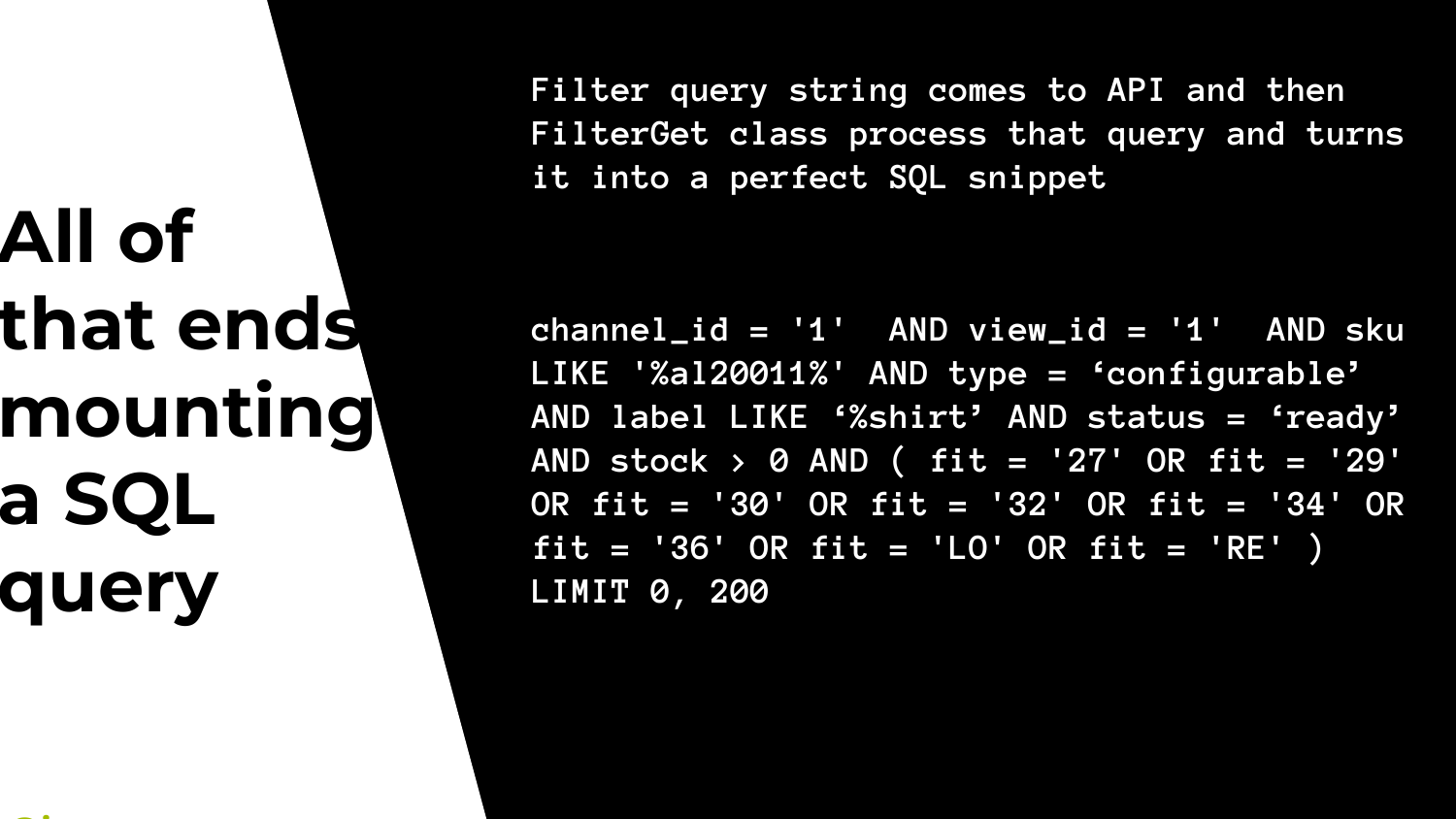

Filter query string comes to API and then FilterGet class process that query and turns it into a perfect SQL snippet

channel_id = '1'  AND view_id = '1'  AND sku LIKE '%al20011%' AND type = ‘configurable’ AND label LIKE ‘%shirt’ AND status = ‘ready’ AND stock > 0 AND ( fit = '27' OR fit = '29' OR fit = '30' OR fit = '32' OR fit = '34' OR fit = '36' OR fit = 'LO' OR fit = 'RE' ) LIMIT 0, 200

All of
that ends mounting a SQL query
 @jortsc